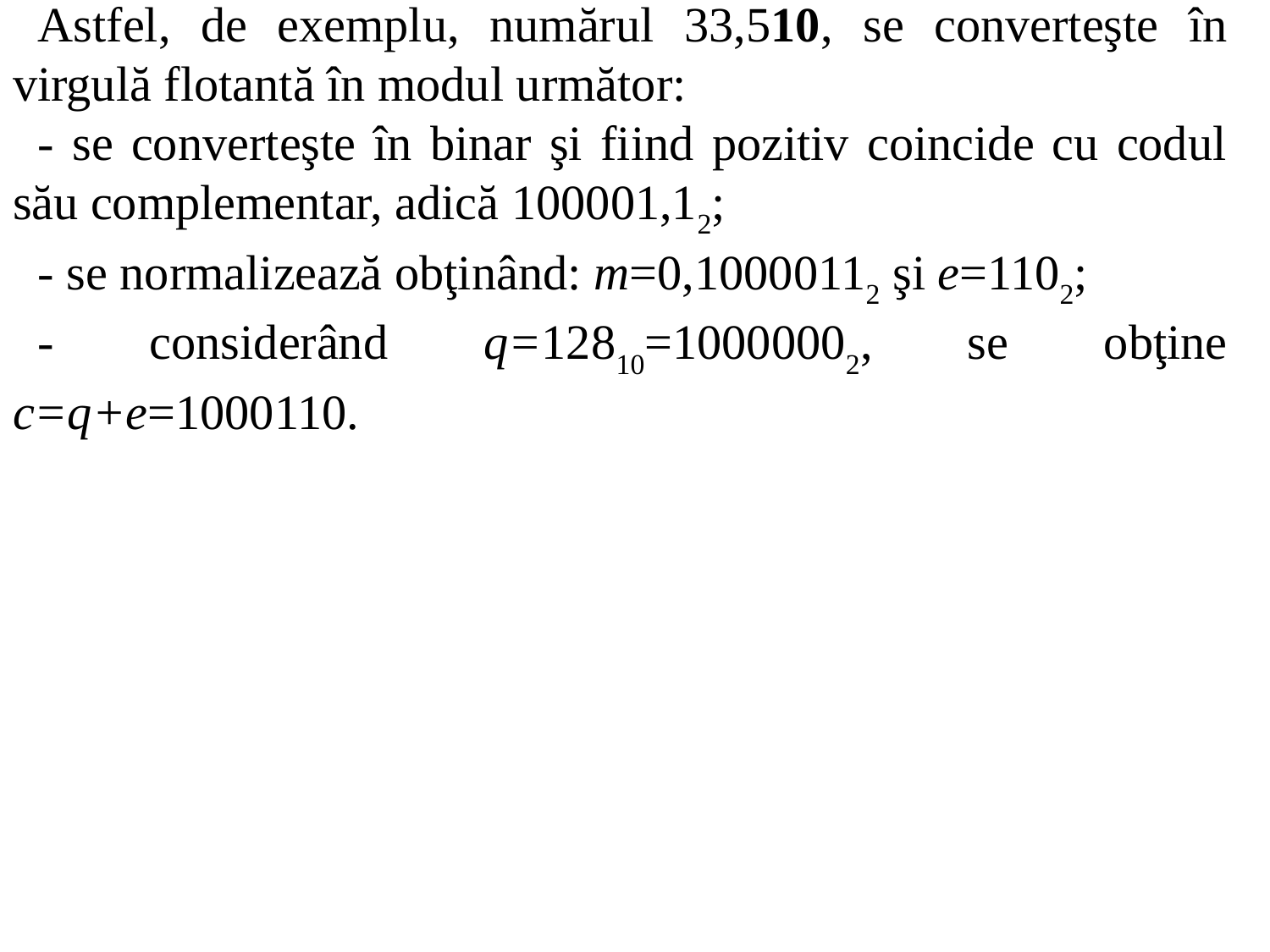

Astfel, de exemplu, numărul 33,510, se converteşte în virgulă flotantă în modul următor:
- se converteşte în binar şi fiind pozitiv coincide cu codul său complementar, adică 100001,12;
- se normalizează obţinând: m=0,10000112 şi e=1102;
- considerând q=12810=10000002, se obţine c=q+e=1000110.